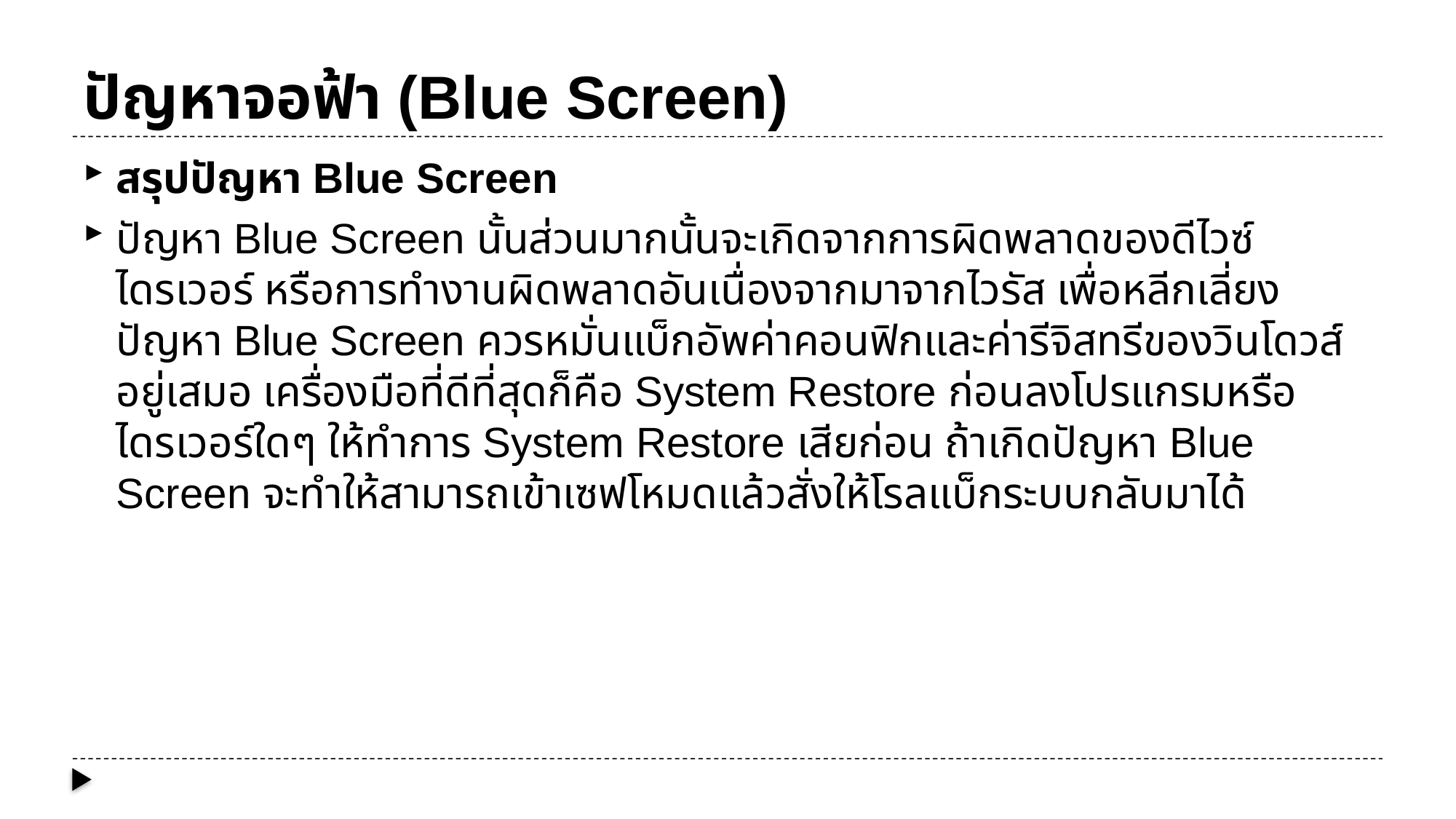

# ปัญหาจอฟ้า (Blue Screen)
สรุปปัญหา Blue Screen
ปัญหา Blue Screen นั้นส่วนมากนั้นจะเกิดจากการผิดพลาดของดีไวซ์ไดรเวอร์ หรือการทำงานผิดพลาดอันเนื่องจากมาจากไวรัส เพื่อหลีกเลี่ยงปัญหา Blue Screen ควรหมั่นแบ็กอัพค่าคอนฟิกและค่ารีจิสทรีของวินโดวส์อยู่เสมอ เครื่องมือที่ดีที่สุดก็คือ System Restore ก่อนลงโปรแกรมหรือไดรเวอร์ใดๆ ให้ทำการ System Restore เสียก่อน ถ้าเกิดปัญหา Blue Screen จะทำให้สามารถเข้าเซฟโหมดแล้วสั่งให้โรลแบ็กระบบกลับมาได้